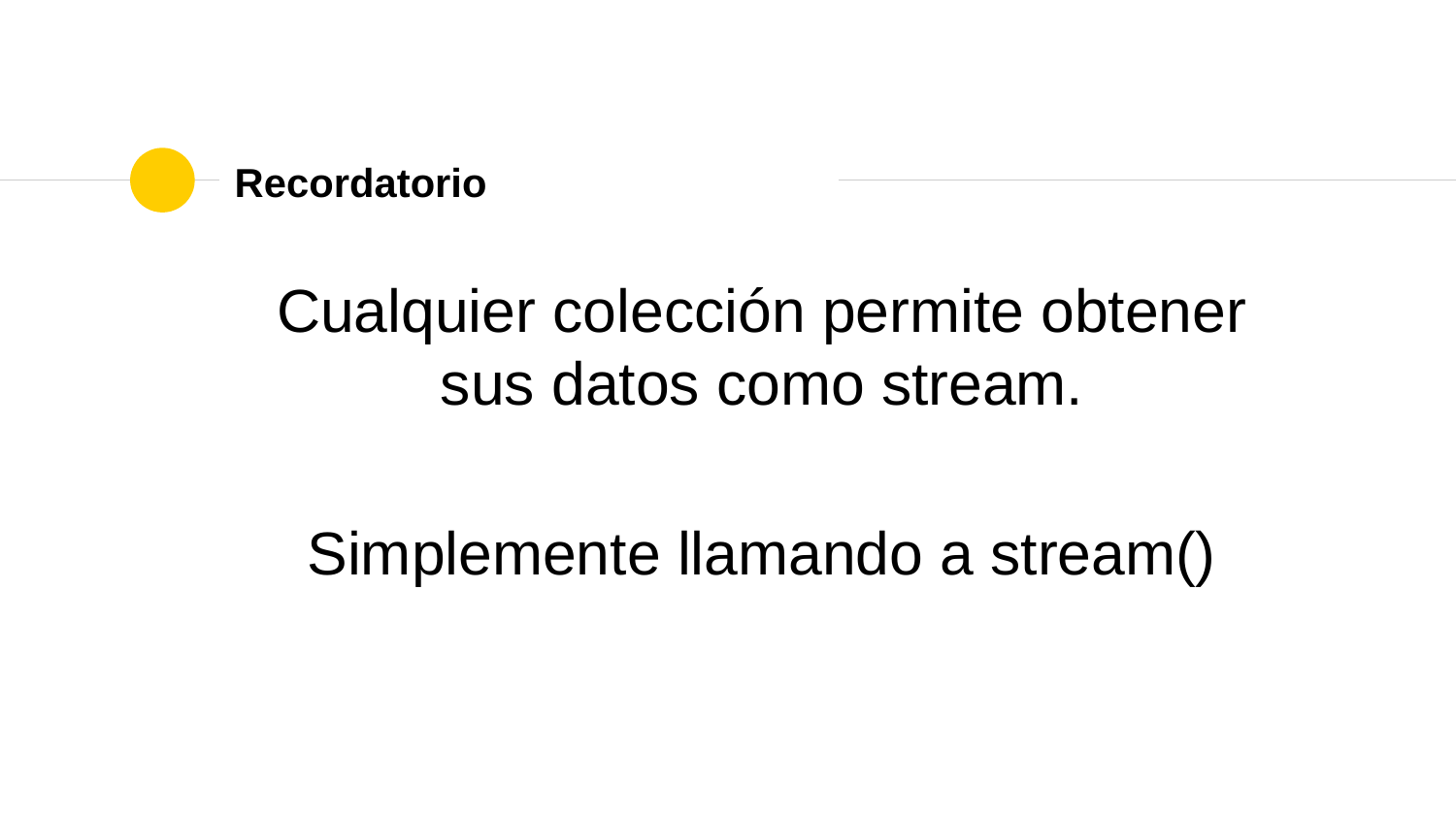

# Recordatorio
Cualquier colección permite obtener sus datos como stream.

Simplemente llamando a stream()